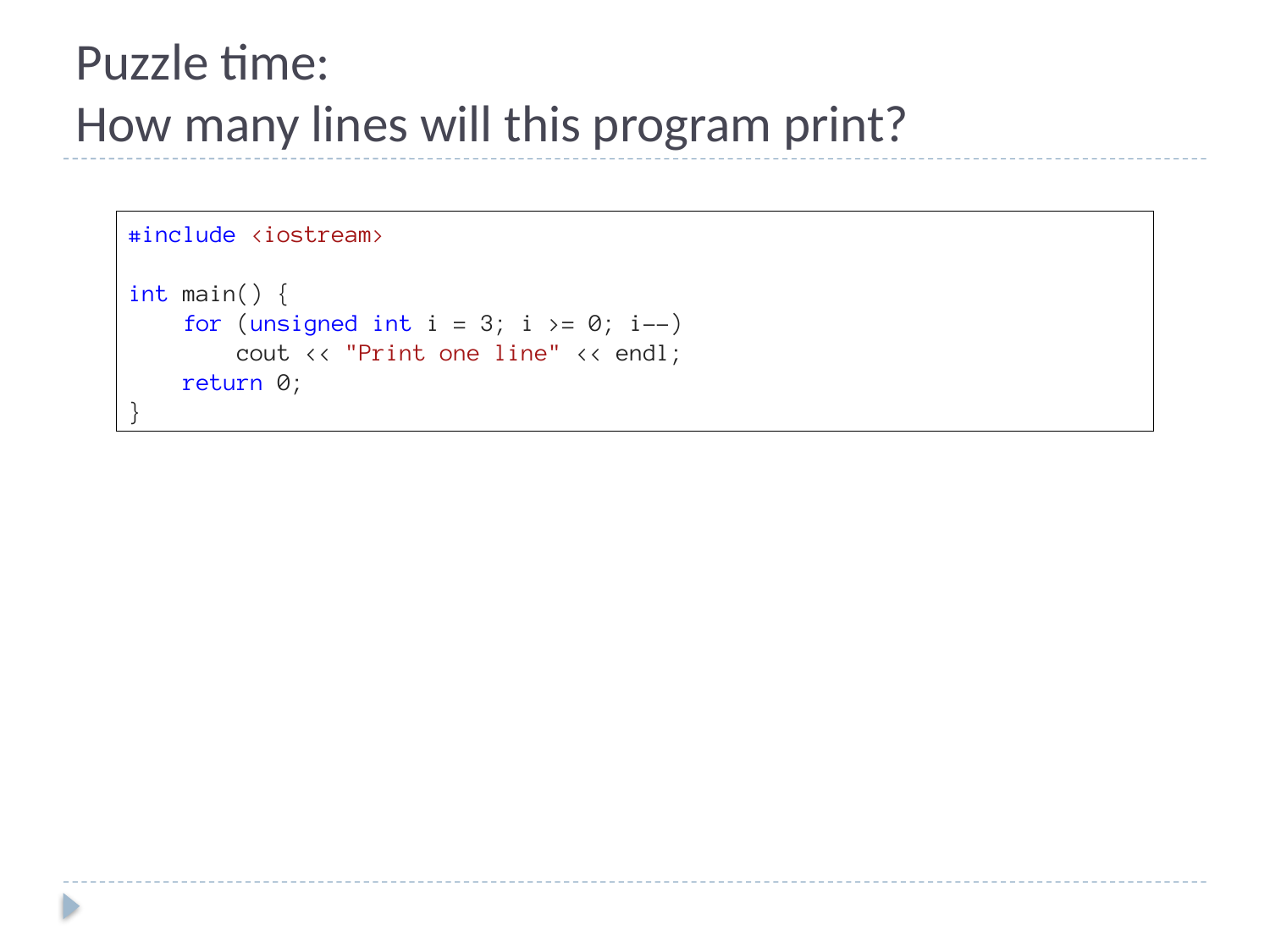

# Puzzle time: How many lines will this program print?
#include <iostream>
int main() {
    for (unsigned int i = 3; i >= 0; i--)
        cout << "Print one line" << endl;
    return 0;
}